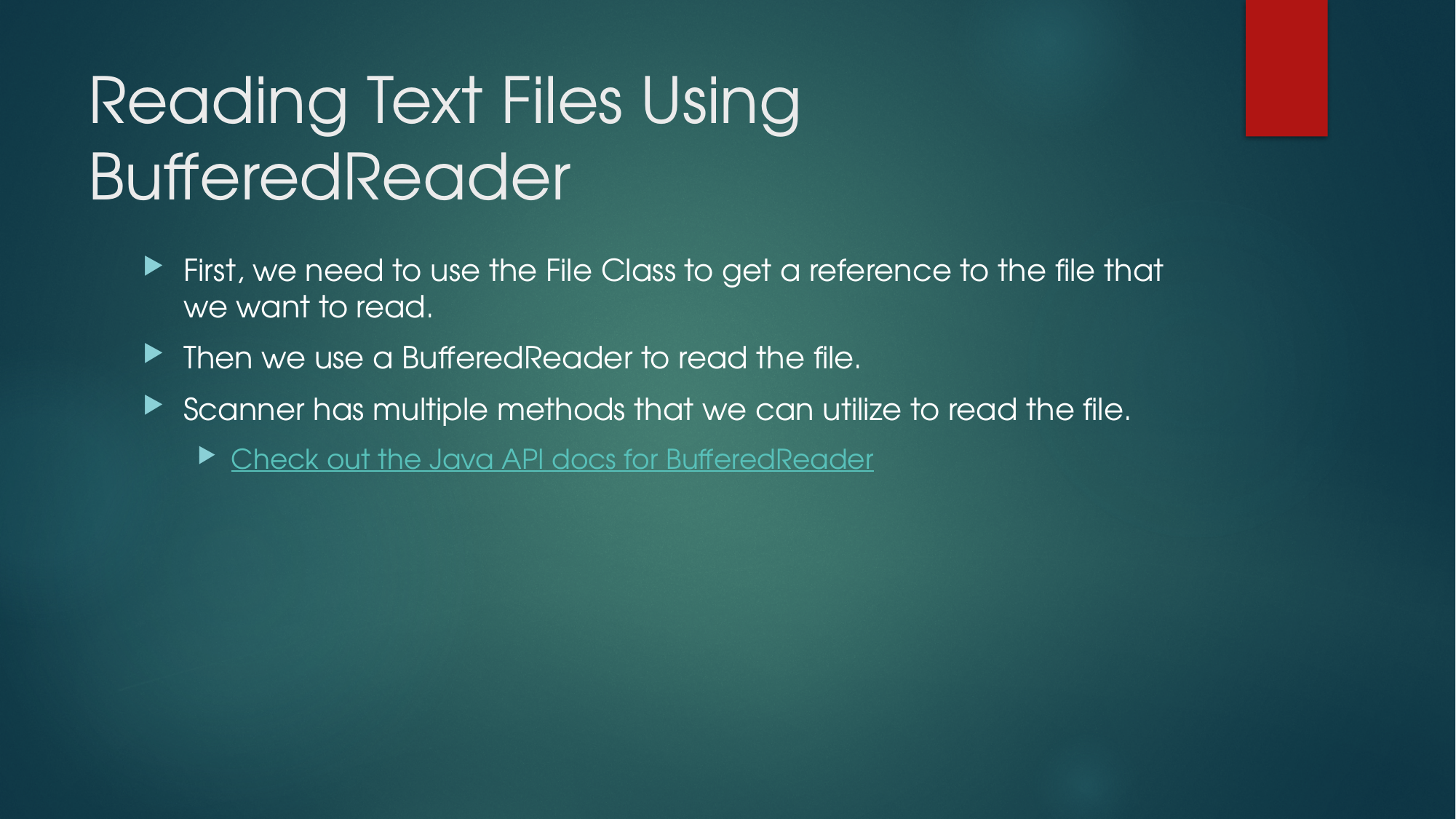

# Reading Text Files Using BufferedReader
First, we need to use the File Class to get a reference to the file that we want to read.
Then we use a BufferedReader to read the file.
Scanner has multiple methods that we can utilize to read the file.
Check out the Java API docs for BufferedReader